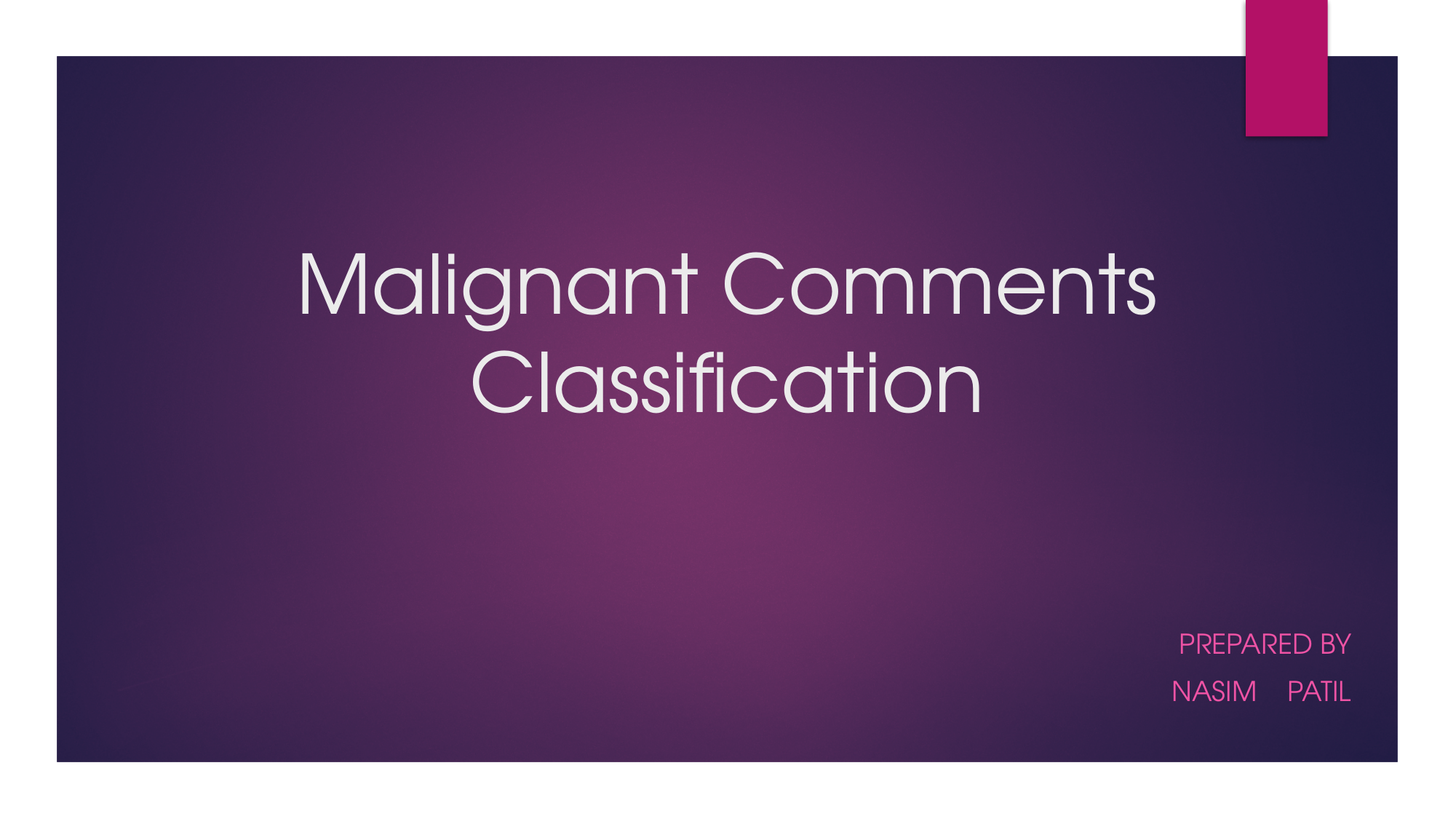

# Malignant Comments Classification
Prepared by
NASIM    PATIL